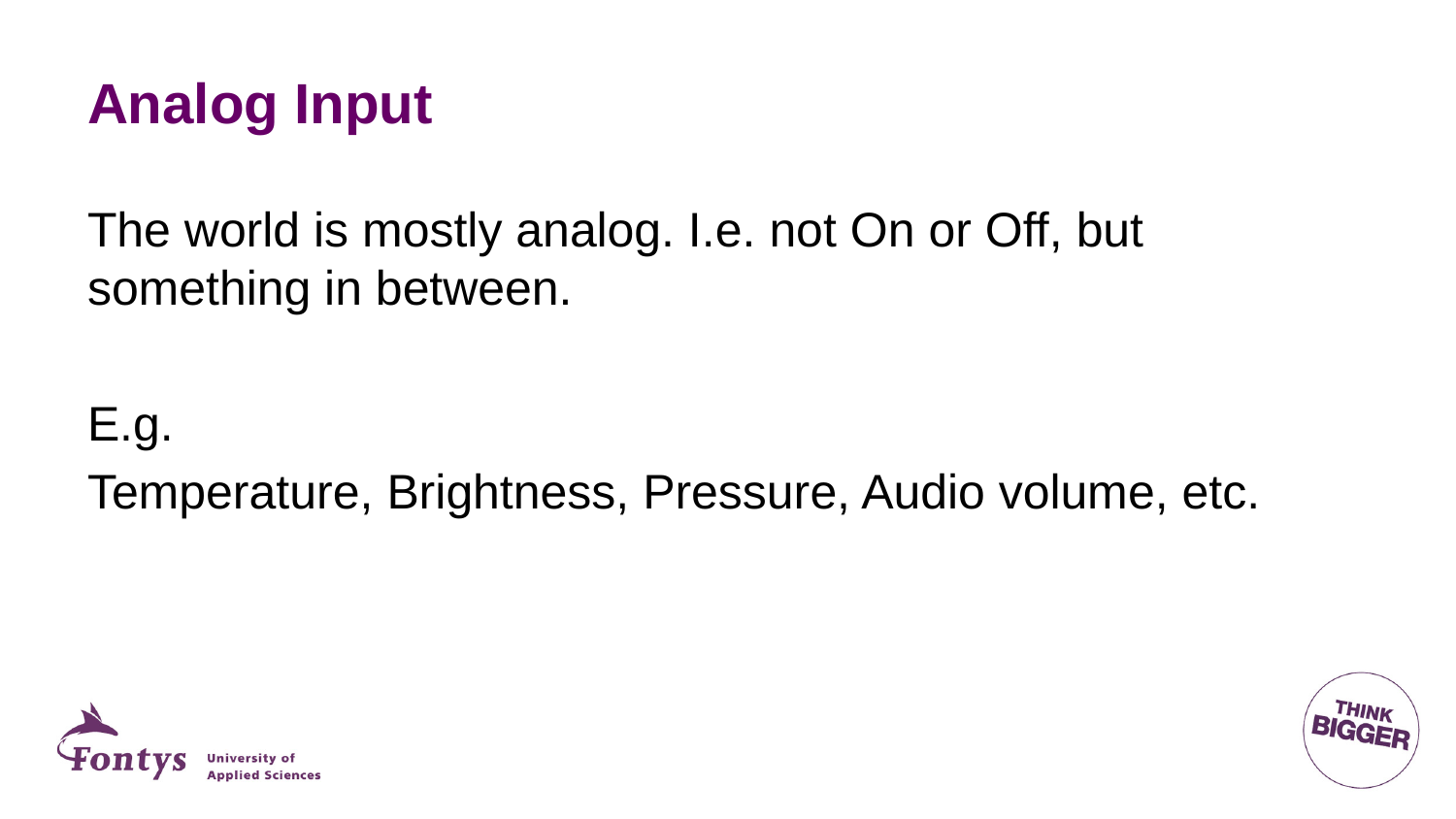

# Analog Input
The world is mostly analog. I.e. not On or Off, but something in between.

E.g.
Temperature, Brightness, Pressure, Audio volume, etc.